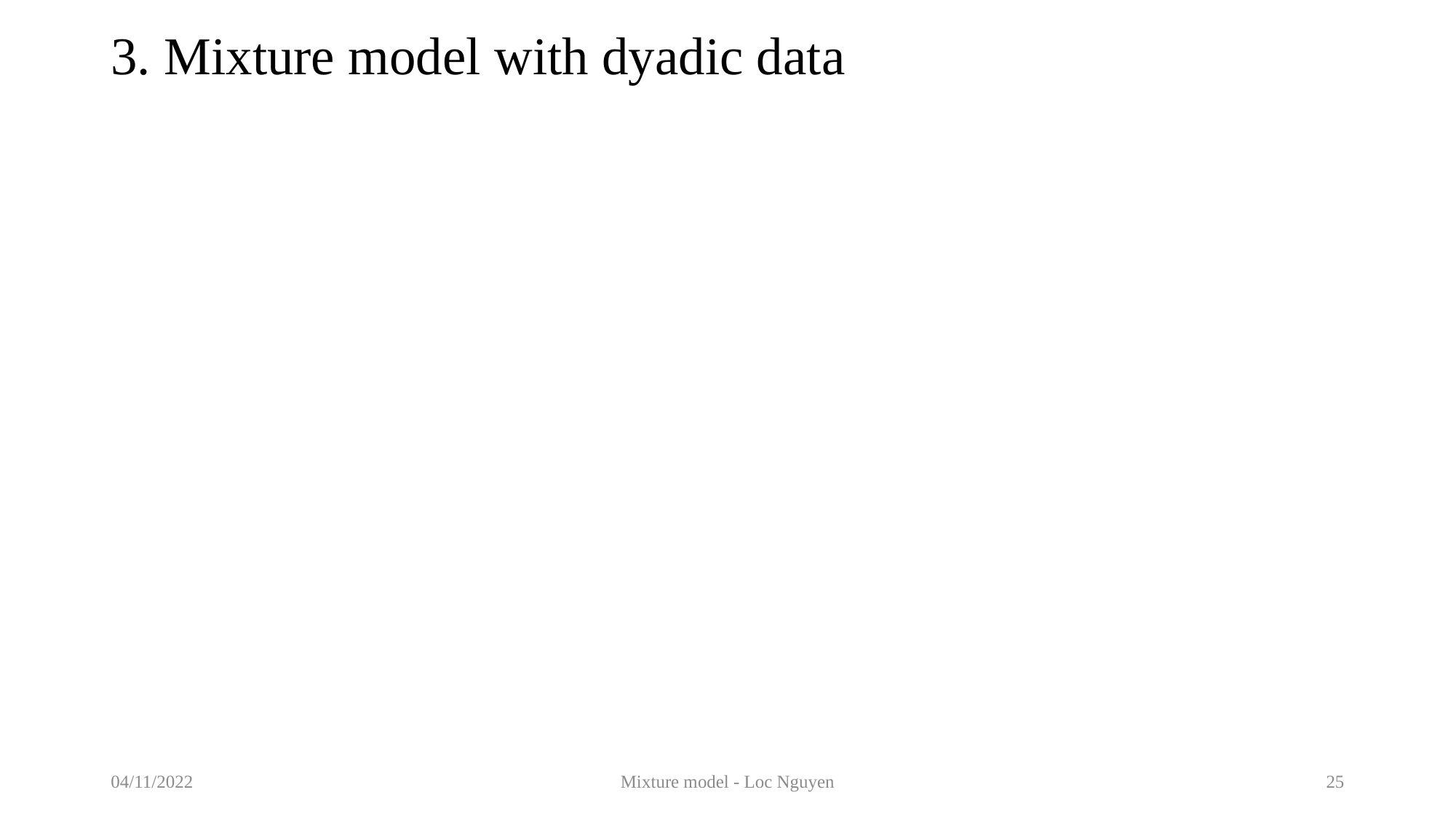

# 3. Mixture model with dyadic data

04/11/2022
Mixture model - Loc Nguyen
25